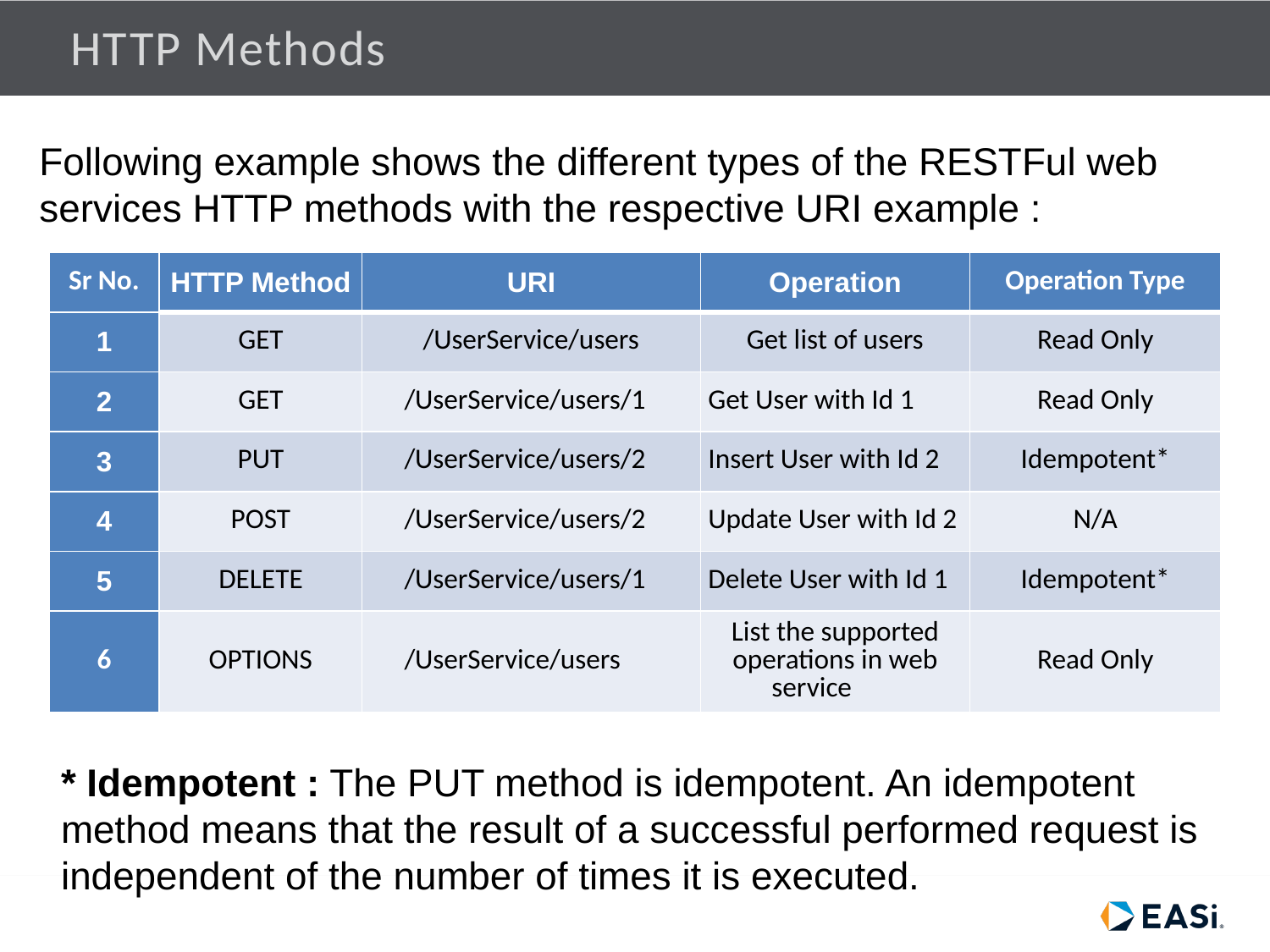

# HTTP Methods
Following example shows the different types of the RESTFul web services HTTP methods with the respective URI example :
| Sr No. | HTTP Method | URI | Operation | Operation Type |
| --- | --- | --- | --- | --- |
| 1 | GET | /UserService/users | Get list of users | Read Only |
| 2 | GET | /UserService/users/1 | Get User with Id 1 | Read Only |
| 3 | PUT | /UserService/users/2 | Insert User with Id 2 | Idempotent\* |
| 4 | POST | /UserService/users/2 | Update User with Id 2 | N/A |
| 5 | DELETE | /UserService/users/1 | Delete User with Id 1 | Idempotent\* |
| 6 | OPTIONS | /UserService/users | List the supported operations in web service | Read Only |
* Idempotent : The PUT method is idempotent. An idempotent method means that the result of a successful performed request is independent of the number of times it is executed.
2
14